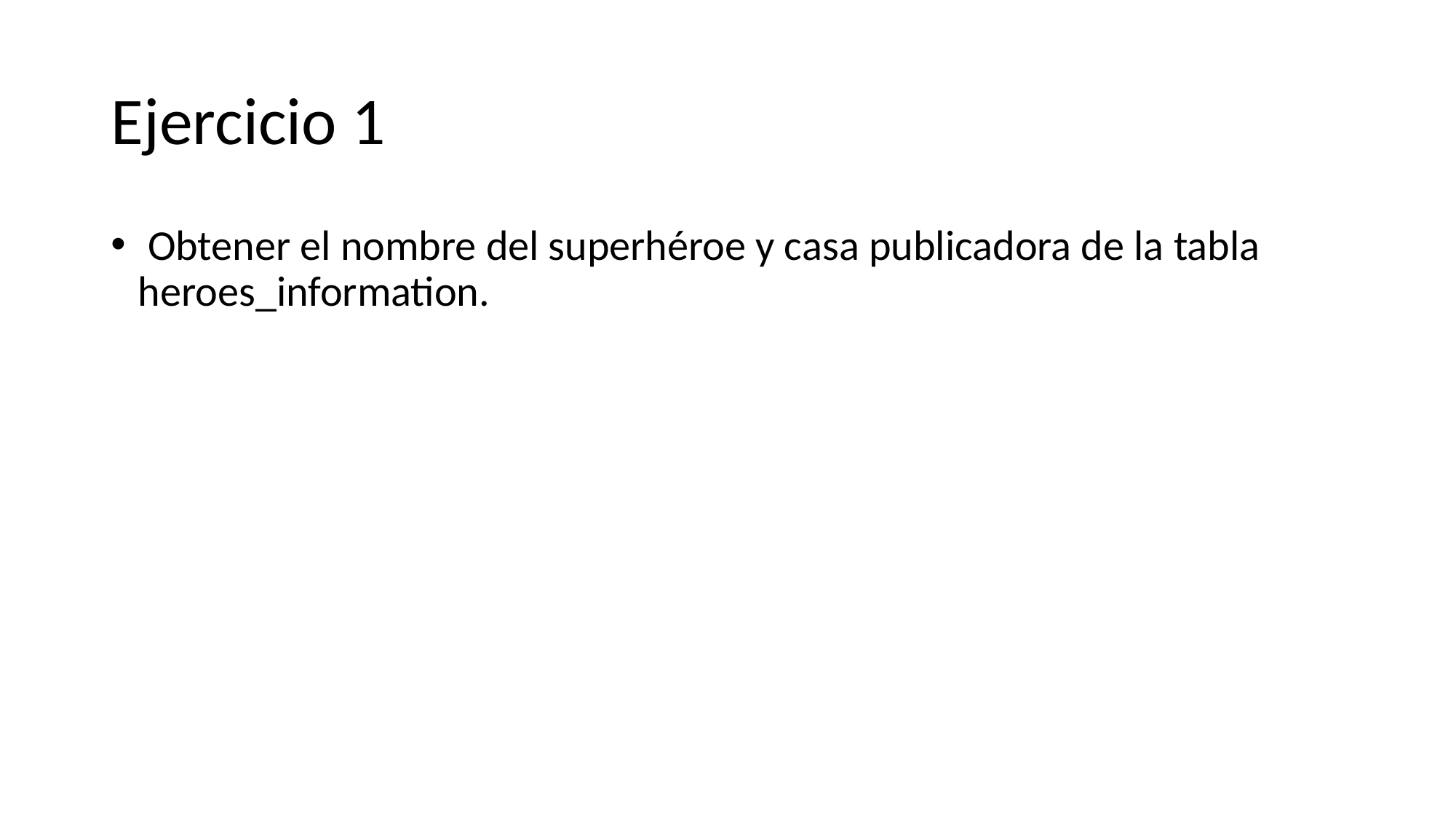

# Ejercicio 1
 Obtener el nombre del superhéroe y casa publicadora de la tabla heroes_information.